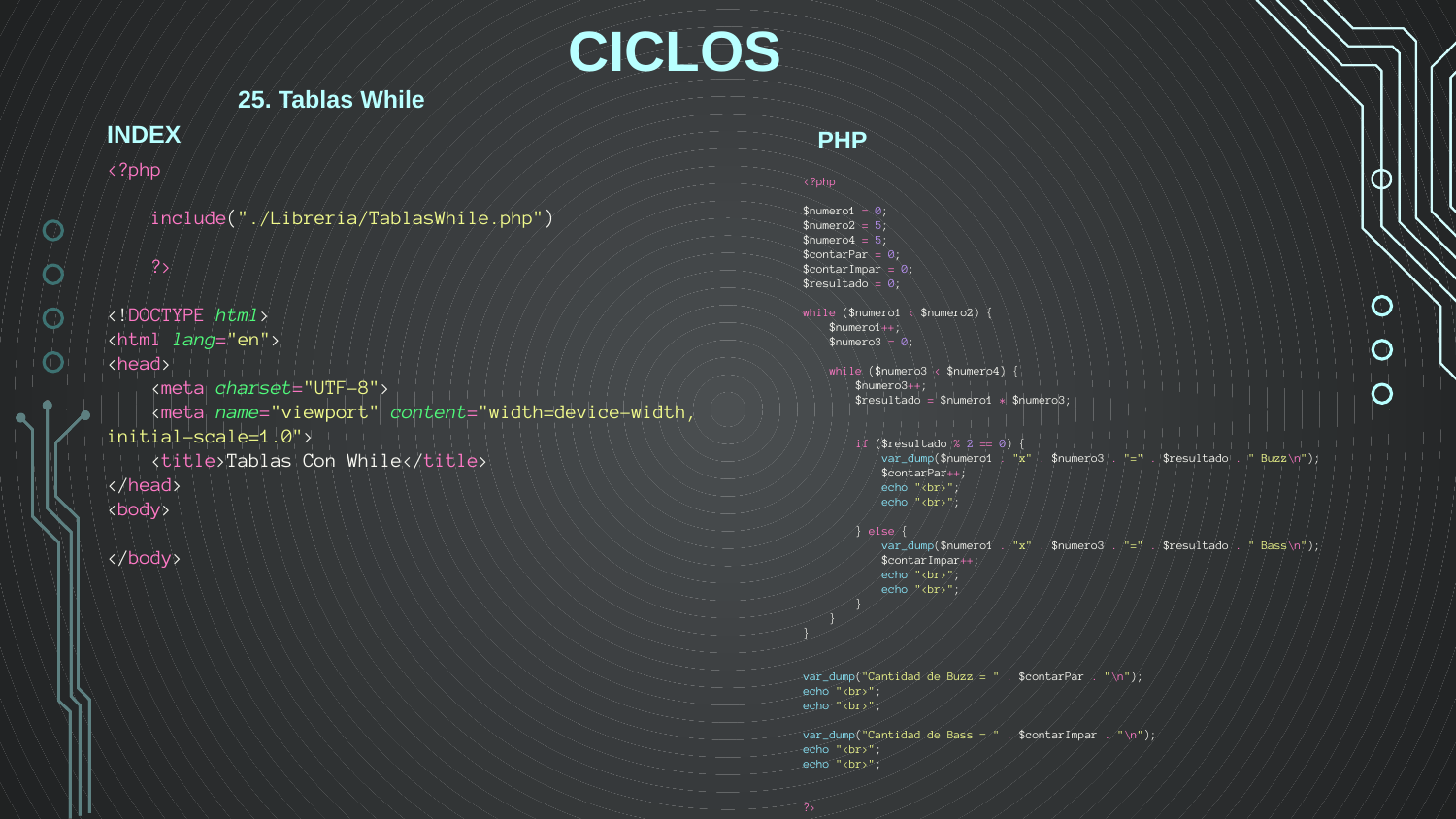

CICLOS
25. Tablas While
INDEX
PHP
<?php
    include("./Libreria/TablasWhile.php")
    ?>
<!DOCTYPE html>
<html lang="en">
<head>
    <meta charset="UTF-8">
    <meta name="viewport" content="width=device-width, initial-scale=1.0">
    <title>Tablas Con While</title>
</head>
<body>
</body>

<?php
$numero1 = 0;
$numero2 = 5;
$numero4 = 5;
$contarPar = 0;
$contarImpar = 0;
$resultado = 0;
while ($numero1 < $numero2) {
    $numero1++;
    $numero3 = 0;
    while ($numero3 < $numero4) {
        $numero3++;
        $resultado = $numero1 * $numero3;

        if ($resultado % 2 == 0) {
            var_dump($numero1 . "x" . $numero3 . "=" . $resultado . " Buzz\n");
            $contarPar++;
            echo "<br>";
            echo "<br>";
        } else {
            var_dump($numero1 . "x" . $numero3 . "=" . $resultado . " Bass\n");
            $contarImpar++;
            echo "<br>";
            echo "<br>";
        }
    }
}
var_dump("Cantidad de Buzz = " . $contarPar . "\n");
echo "<br>";
echo "<br>";
var_dump("Cantidad de Bass = " . $contarImpar . "\n");
echo "<br>";
echo "<br>";

?>